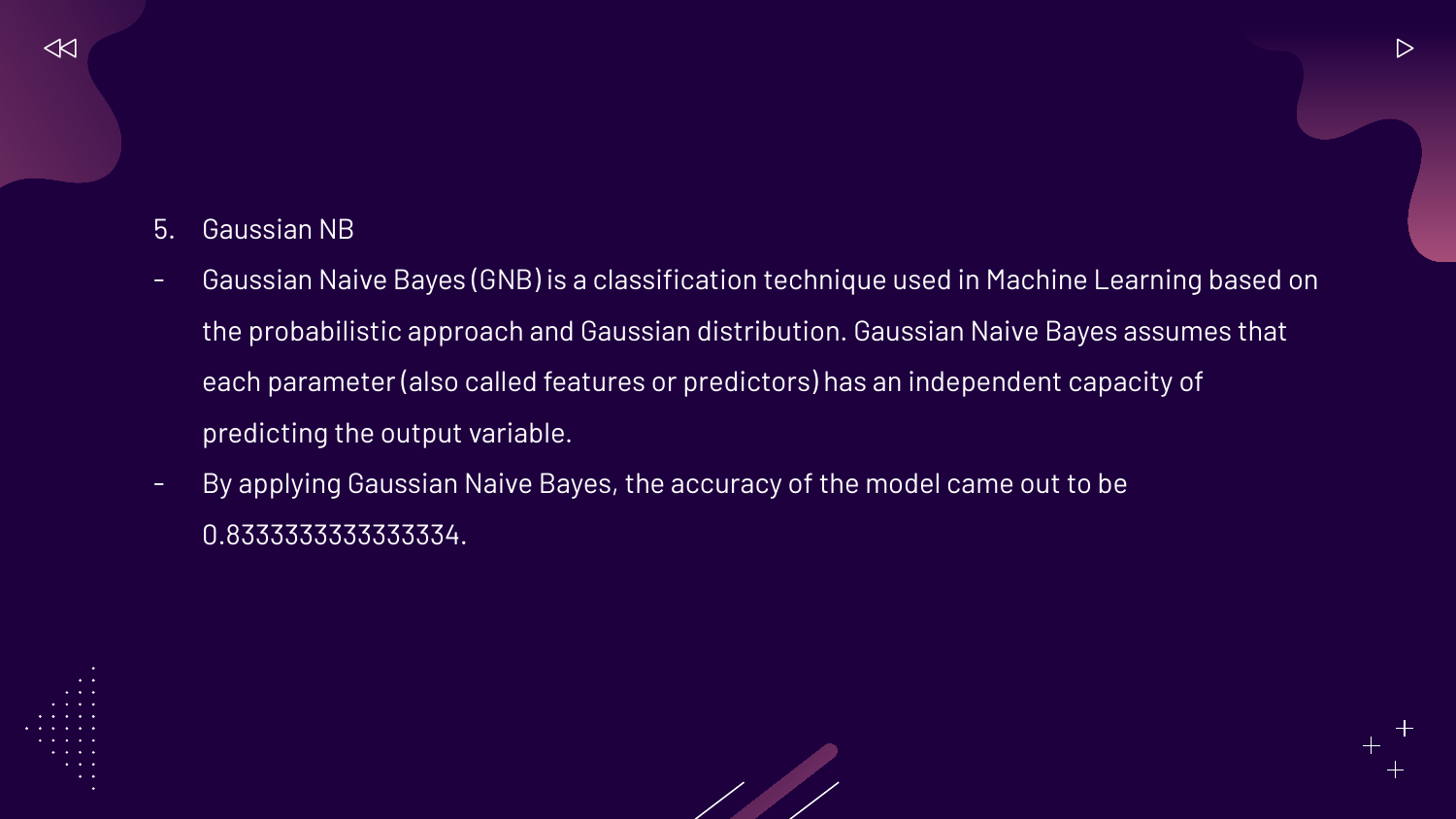

Gaussian NB
Gaussian Naive Bayes (GNB) is a classification technique used in Machine Learning based on the probabilistic approach and Gaussian distribution. Gaussian Naive Bayes assumes that each parameter (also called features or predictors) has an independent capacity of predicting the output variable.
By applying Gaussian Naive Bayes, the accuracy of the model came out to be 0.8333333333333334.